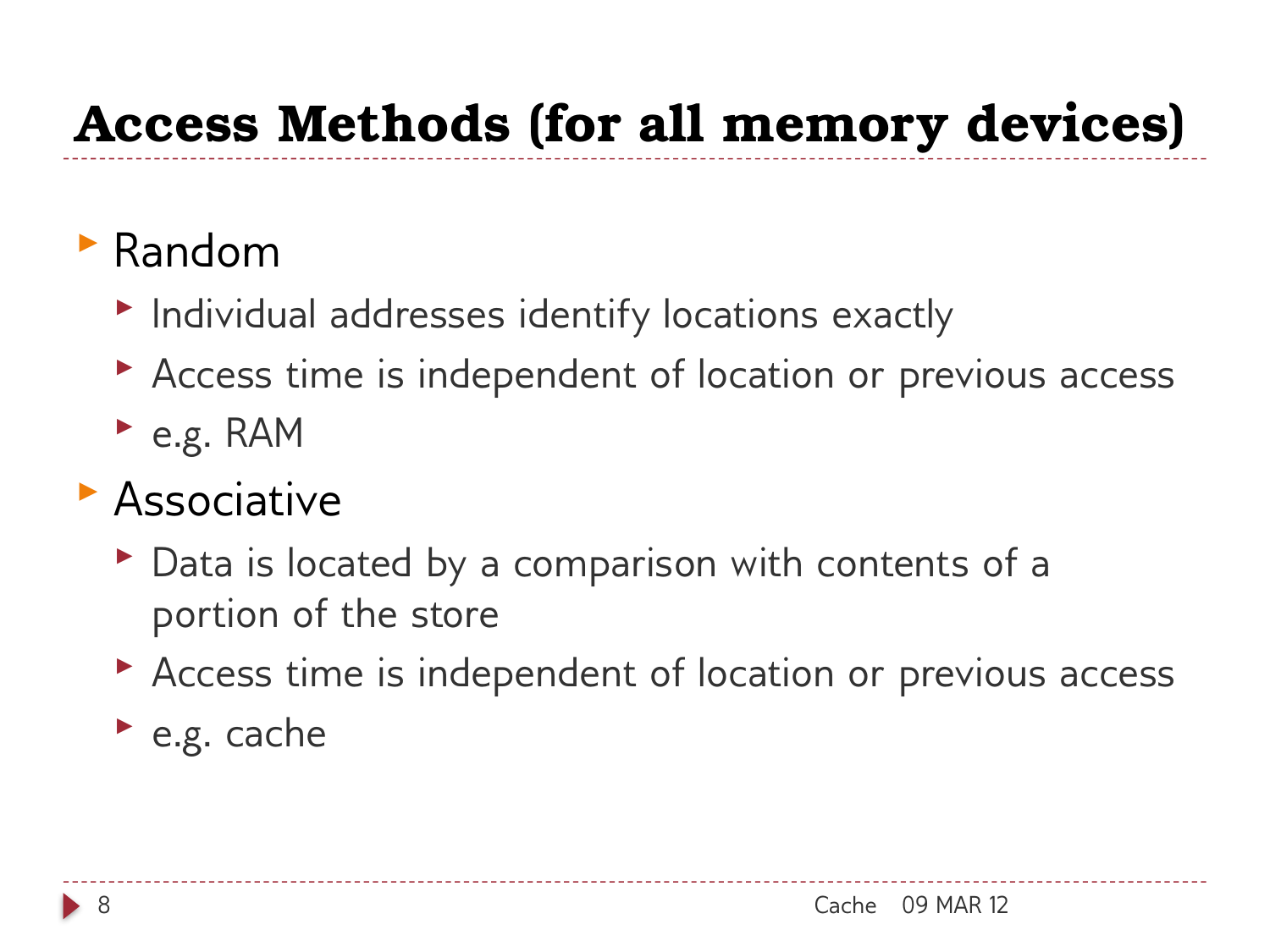

# Access Methods (for all memory devices)
Random
Individual addresses identify locations exactly
Access time is independent of location or previous access
e.g. RAM
Associative
Data is located by a comparison with contents of a portion of the store
Access time is independent of location or previous access
e.g. cache
8
Cache
09 MAR 12